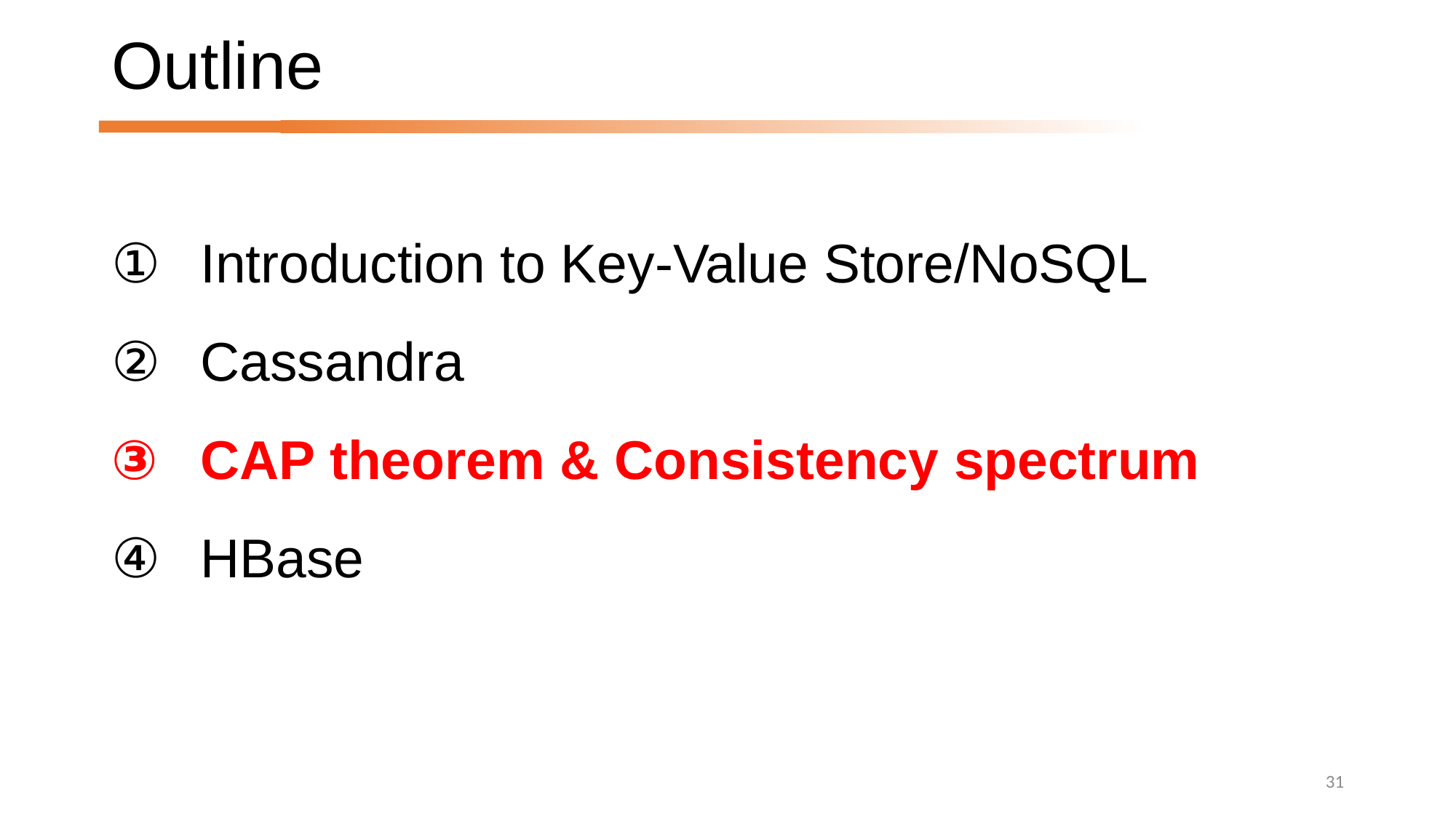

# Outline
Introduction to Key-Value Store/NoSQL
Cassandra
CAP theorem & Consistency spectrum
HBase
31